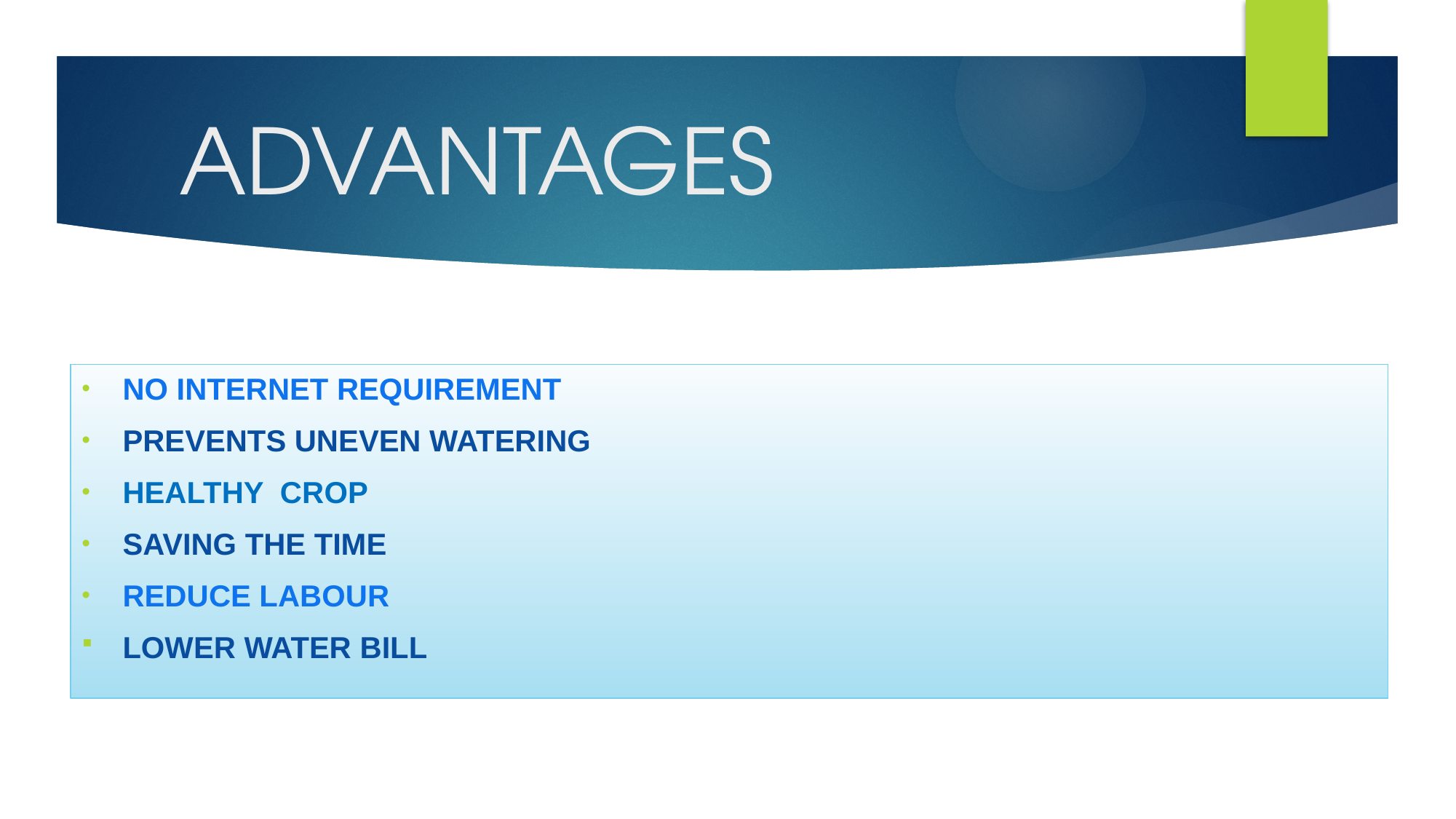

# ADVANTAGES
NO INTERNET REQUIREMENT
PREVENTS UNEVEN WATERING
HEALTHY  CROP
SAVING THE TIME
REDUCE LABOUR
LOWER WATER BILL